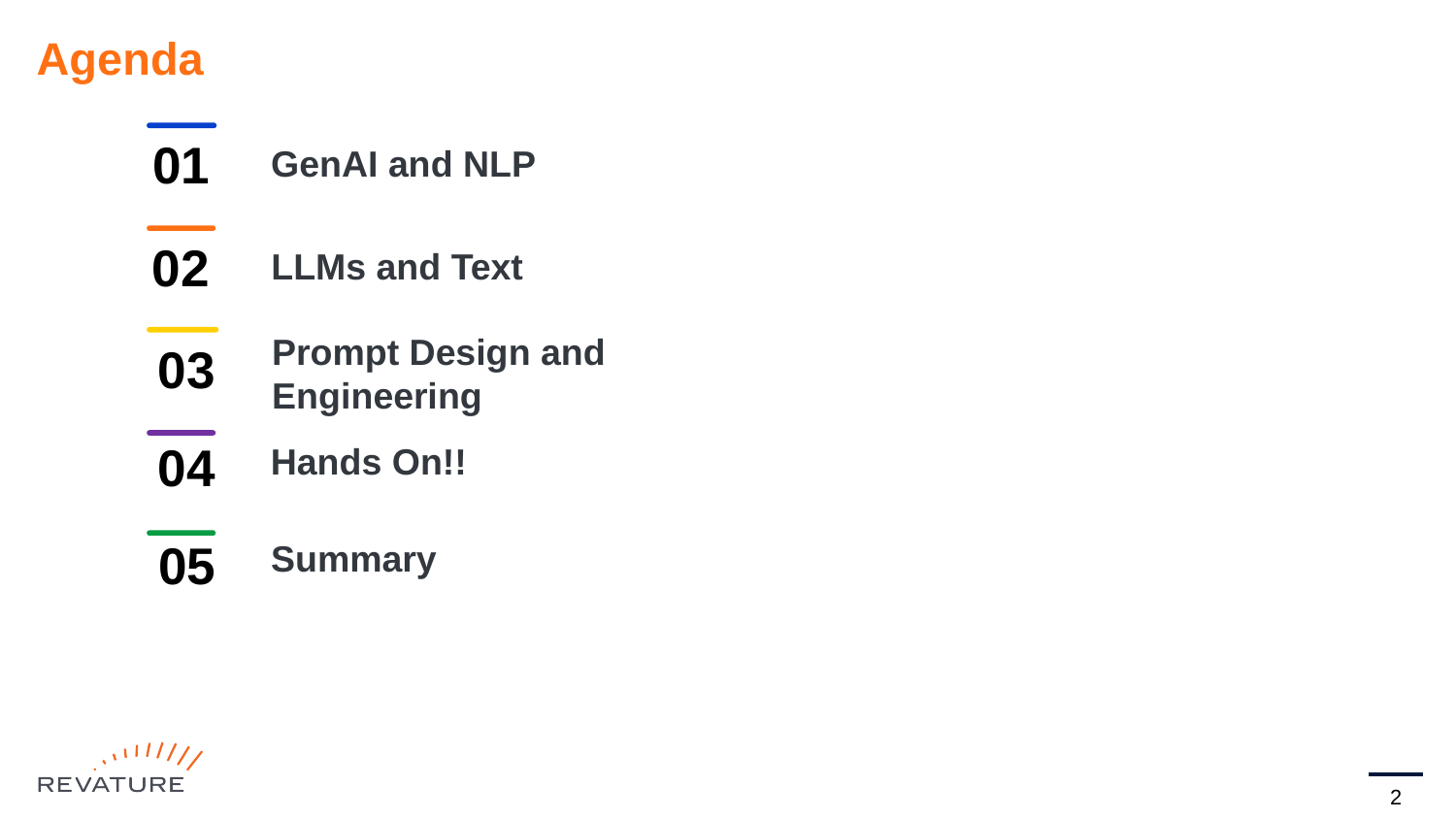

# Agenda

01
GenAI and NLP

02
LLMs and Text

03
Prompt Design and Engineering

04
Hands On!!

05
Summary